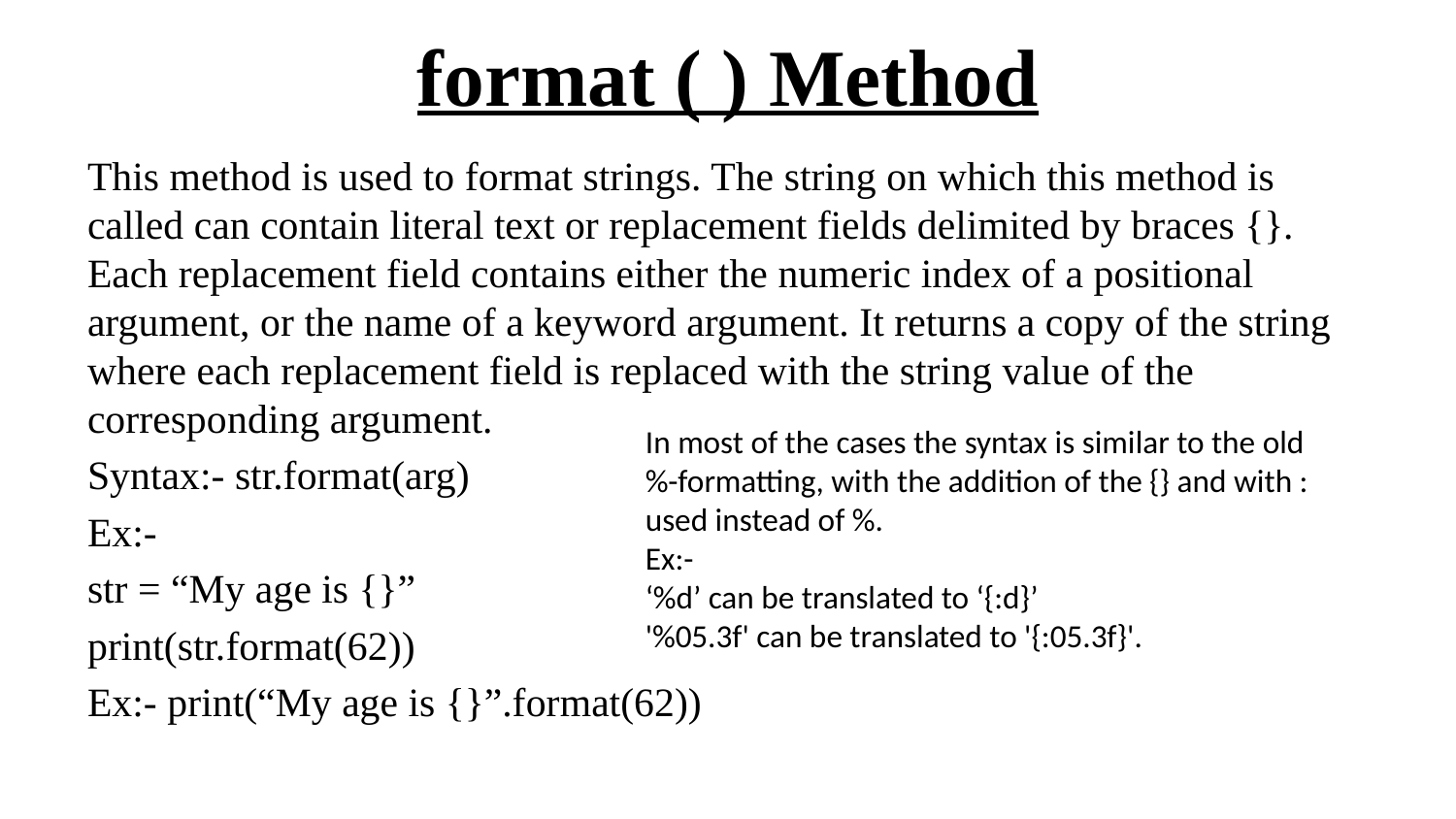

# format ( ) Method
This method is used to format strings. The string on which this method is called can contain literal text or replacement fields delimited by braces {}. Each replacement field contains either the numeric index of a positional argument, or the name of a keyword argument. It returns a copy of the string where each replacement field is replaced with the string value of the corresponding argument.
Syntax:- str.format(arg)
Ex:-
str = “My age is {}”
print(str.format(62))
Ex:- print(“My age is {}”.format(62))

In most of the cases the syntax is similar to the old %-formatting, with the addition of the {} and with : used instead of %.
Ex:-
‘%d’ can be translated to ‘{:d}’
'%05.3f' can be translated to '{:05.3f}'.